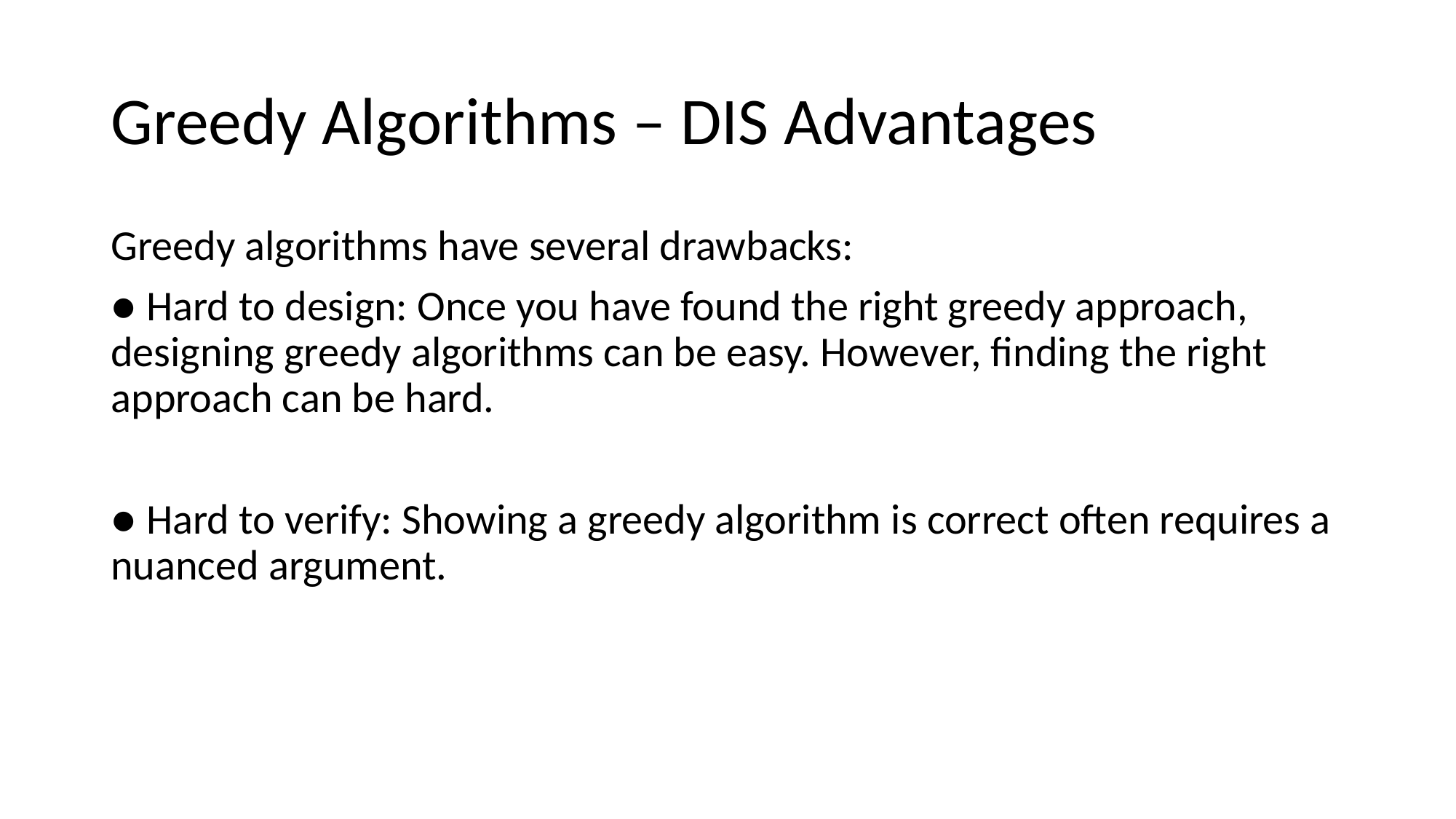

# Greedy Algorithms – DIS Advantages
Greedy algorithms have several drawbacks:
● Hard to design: Once you have found the right greedy approach, designing greedy algorithms can be easy. However, finding the right approach can be hard.

● Hard to verify: Showing a greedy algorithm is correct often requires a nuanced argument.